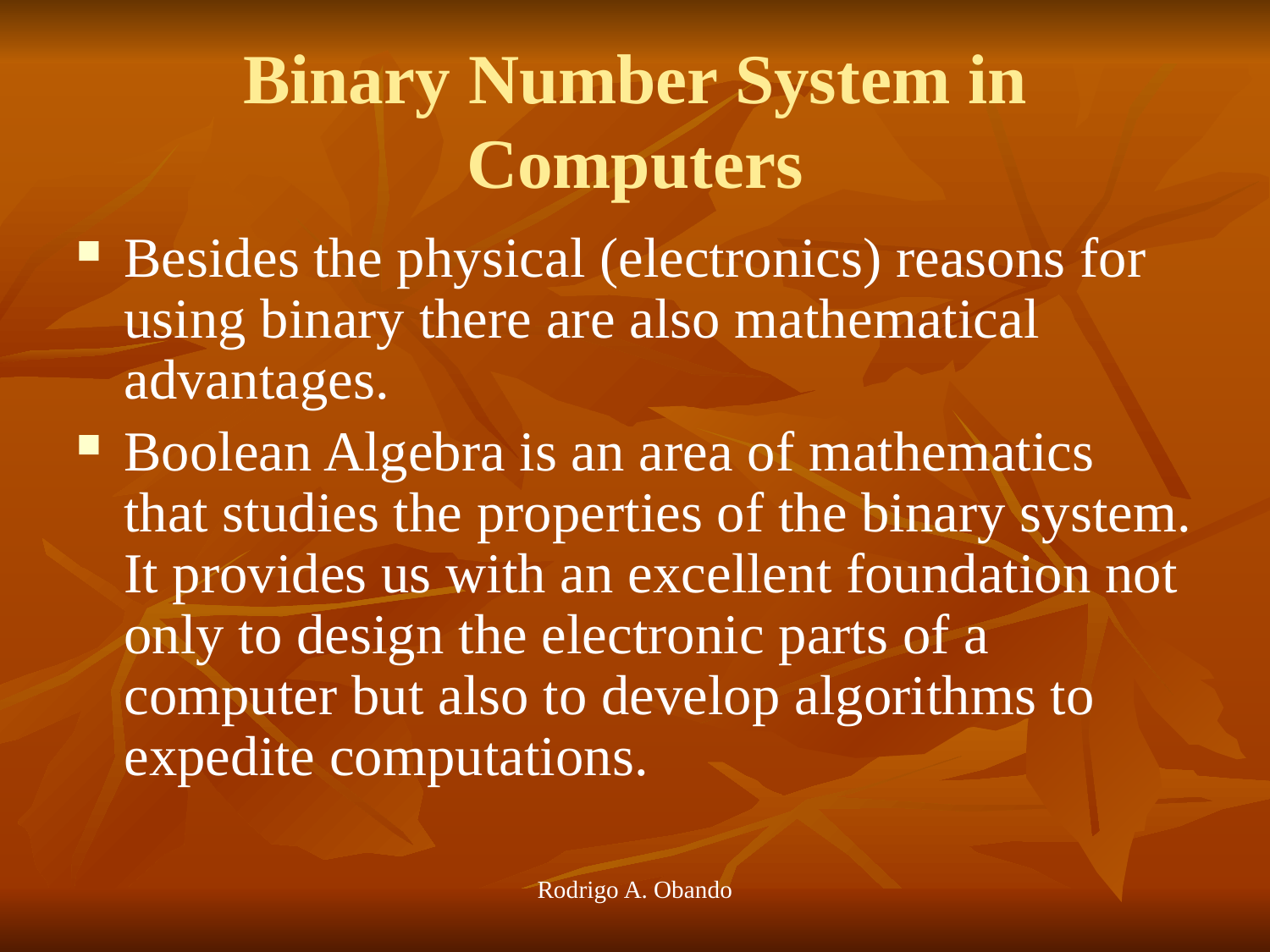

# Binary Number System in Computers
Besides the physical (electronics) reasons for using binary there are also mathematical advantages.
Boolean Algebra is an area of mathematics that studies the properties of the binary system. It provides us with an excellent foundation not only to design the electronic parts of a computer but also to develop algorithms to expedite computations.
Rodrigo A. Obando